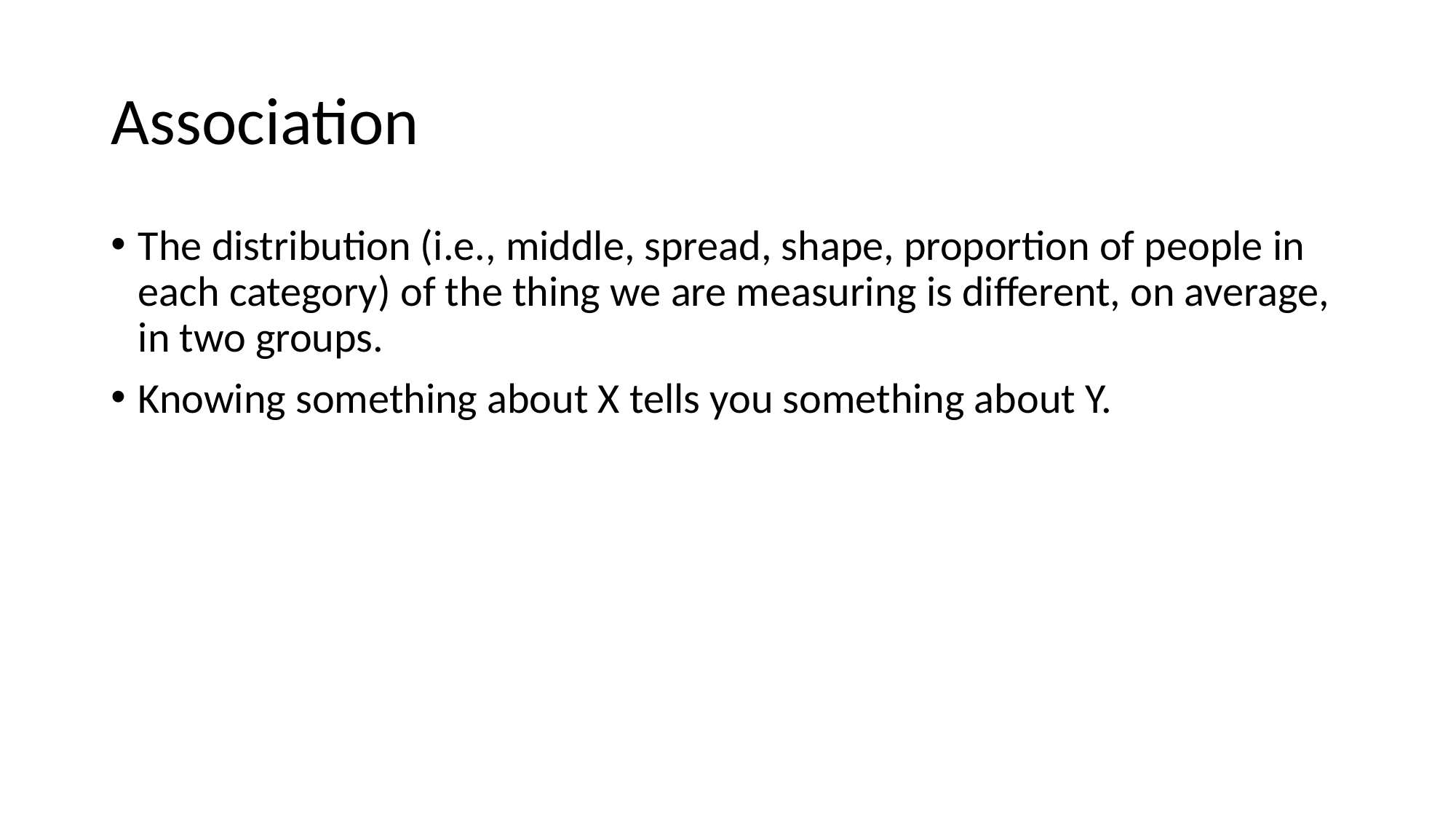

# Association
The distribution (i.e., middle, spread, shape, proportion of people in each category) of the thing we are measuring is different, on average, in two groups.
Knowing something about X tells you something about Y.